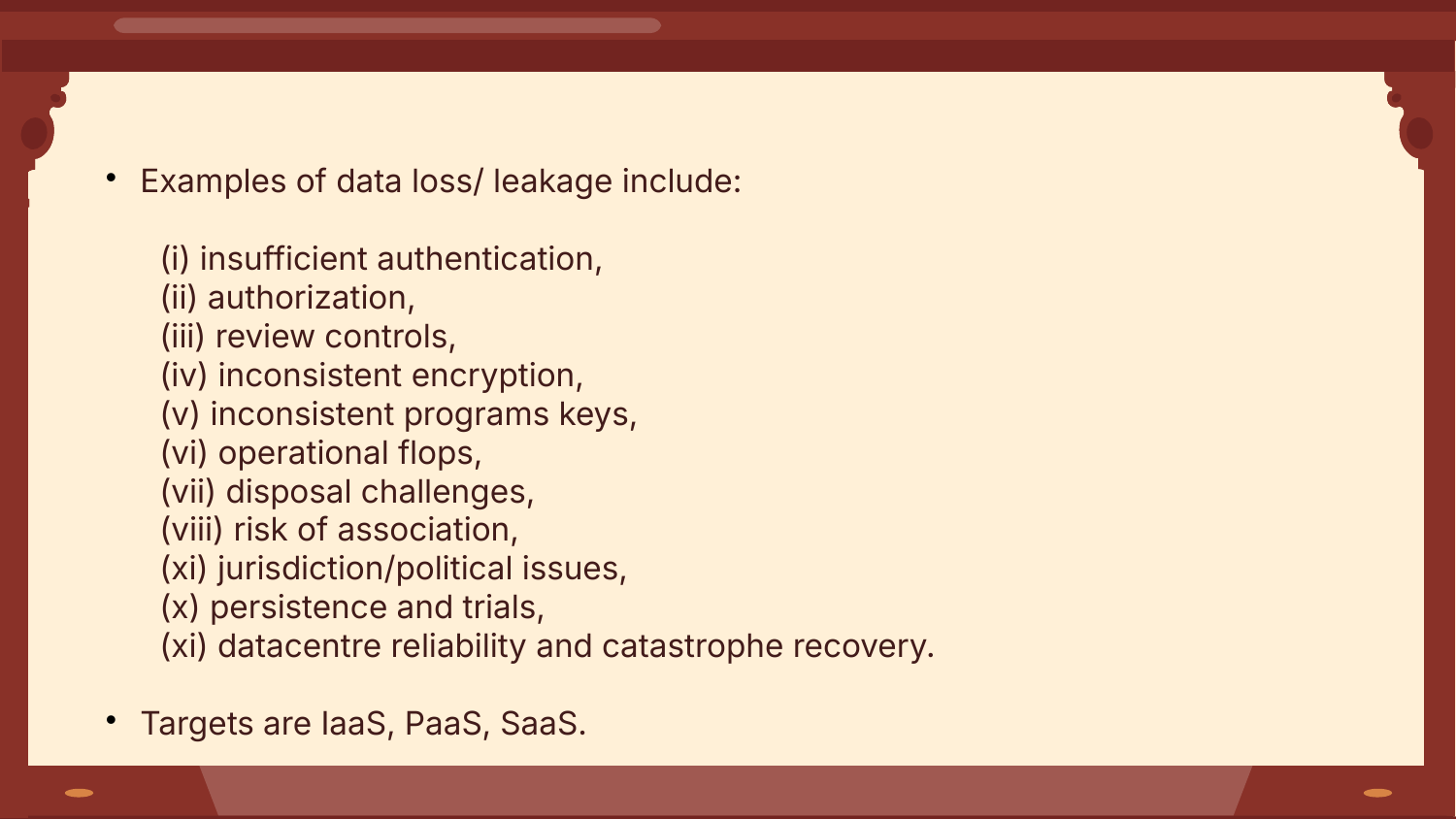

Examples of data loss/ leakage include:

      (i) insufficient authentication,
      (ii) authorization,
      (iii) review controls,
      (iv) inconsistent encryption,
      (v) inconsistent programs keys,
      (vi) operational flops,
      (vii) disposal challenges,
      (viii) risk of association,
      (xi) jurisdiction/political issues,
      (x) persistence and trials,
      (xi) datacentre reliability and catastrophe recovery.

Targets are IaaS, PaaS, SaaS.